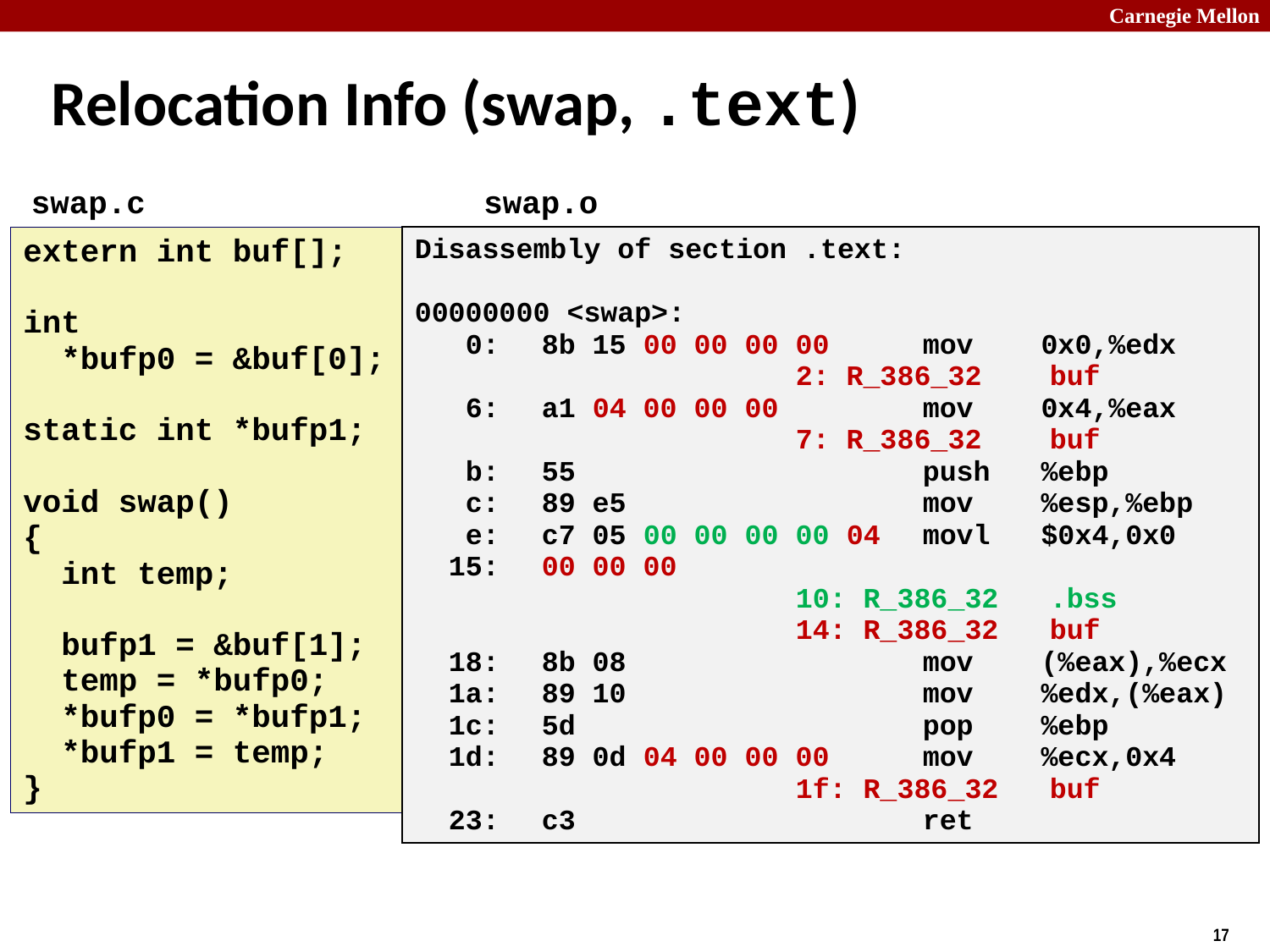

Relocation Info (swap, .text)
swap.c
swap.o
extern int buf[];

int
  *bufp0 = &buf[0];

static int *bufp1;

void swap()
{
  int temp;

  bufp1 = &buf[1];
  temp = *bufp0;
  *bufp0 = *bufp1;
  *bufp1 = temp;
}
Disassembly of section .text:

00000000 <swap>:
   0:	8b 15 00 00 00 00    	mov    0x0,%edx
			2: R_386_32	buf
   6:	a1 04 00 00 00       	mov    0x4,%eax
			7: R_386_32	buf
   b:	55                   	push   %ebp
   c:	89 e5                	mov    %esp,%ebp
   e:	c7 05 00 00 00 00 04 	movl   $0x4,0x0
  15:	00 00 00
			10: R_386_32	.bss
			14: R_386_32	buf
  18:	8b 08                	mov    (%eax),%ecx
  1a:	89 10                	mov    %edx,(%eax)
  1c:	5d                   	pop    %ebp
  1d:	89 0d 04 00 00 00    	mov    %ecx,0x4
			1f: R_386_32	buf
  23:	c3                   	ret